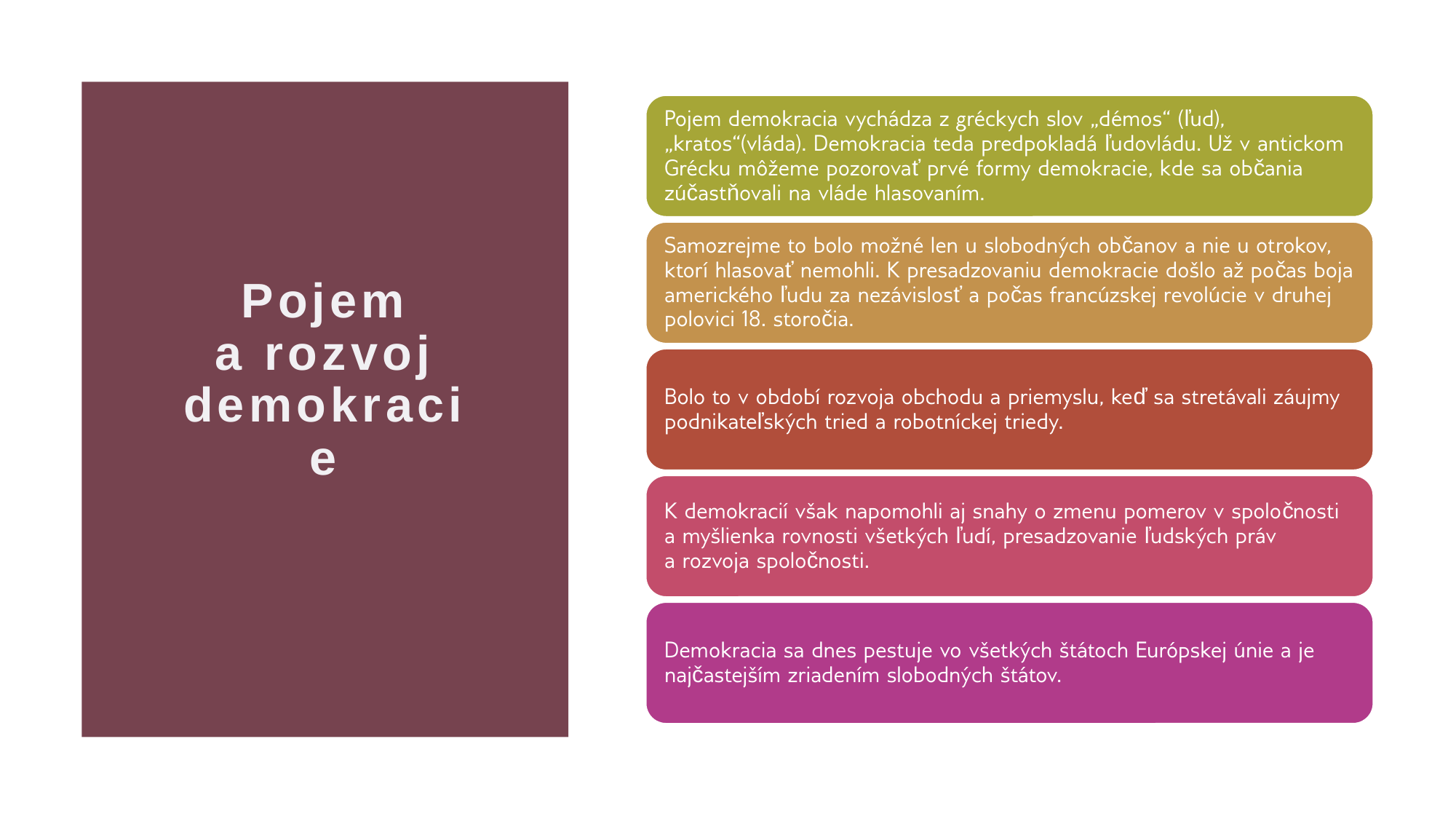

Pojem demokracia vychádza z gréckych slov „démos“ (ľud), „kratos“(vláda). Demokracia teda predpokladá ľudovládu. Už v antickom Grécku môžeme pozorovať prvé formy demokracie, kde sa občania zúčastňovali na vláde hlasovaním.
Samozrejme to bolo možné len u slobodných občanov a nie u otrokov, ktorí hlasovať nemohli. K presadzovaniu demokracie došlo až počas boja amerického ľudu za nezávislosť a počas francúzskej revolúcie v druhej polovici 18. storočia.
Bolo to v období rozvoja obchodu a priemyslu, keď sa stretávali záujmy podnikateľských tried a robotníckej triedy.
K demokracií však napomohli aj snahy o zmenu pomerov v spoločnosti a myšlienka rovnosti všetkých ľudí, presadzovanie ľudských práv a rozvoja spoločnosti.
Demokracia sa dnes pestuje vo všetkých štátoch Európskej únie a je najčastejším zriadením slobodných štátov.
# Pojem a rozvoj demokracie